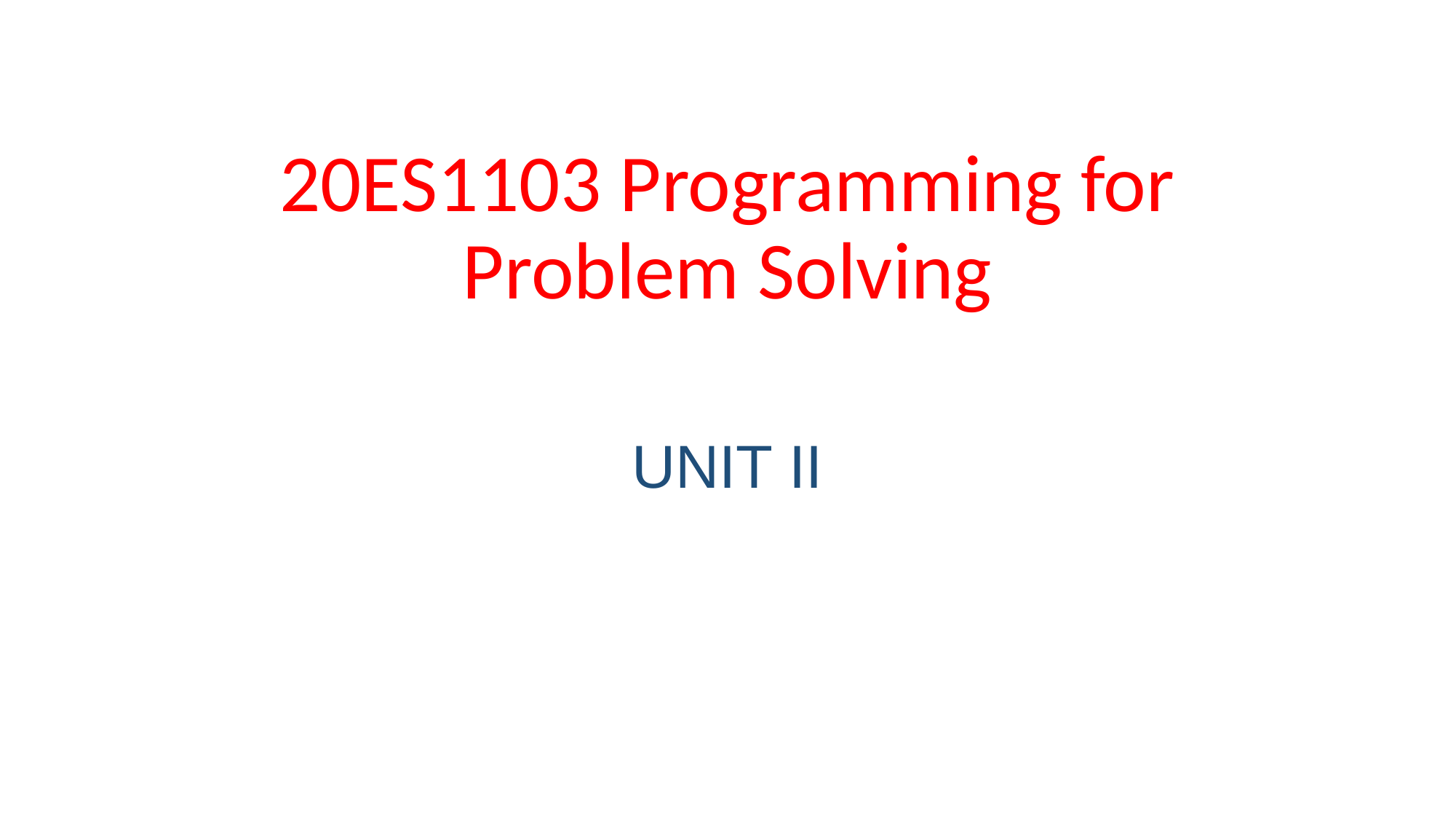

# 20ES1103 Programming for Problem Solving
UNIT II